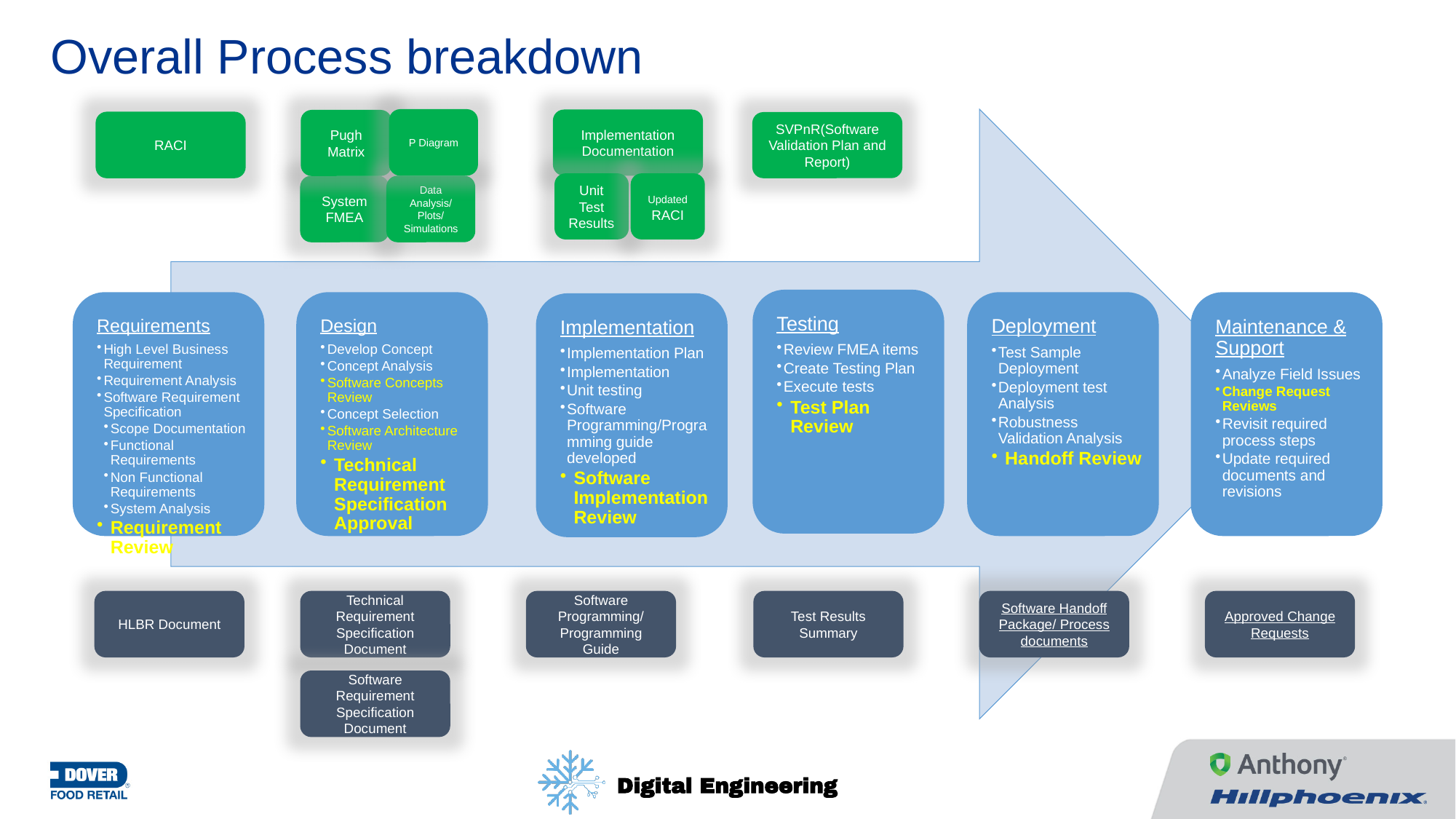

# Overall Process breakdown
Requirements
High Level Business Requirement
Requirement Analysis
Software Requirement Specification
Scope Documentation
Functional Requirements
Non Functional Requirements
System Analysis
Requirement Review
Design
Develop Concept
Concept Analysis
Software Concepts Review
Concept Selection
Software Architecture Review
Technical Requirement Specification Approval
Implementation
Implementation Plan
Implementation
Unit testing
Software Programming/Programming guide developed
Software Implementation Review
Testing
Review FMEA items
Create Testing Plan
Execute tests
Test Plan Review
Deployment
Test Sample Deployment
Deployment test Analysis
Robustness Validation Analysis
Handoff Review
Maintenance & Support
Analyze Field Issues
Change Request Reviews
Revisit required process steps
Update required documents and revisions

P Diagram
Implementation Documentation
Pugh Matrix
RACI
SVPnR(Software Validation Plan and Report)
Updated RACI
Unit Test Results
System FMEA
Data Analysis/ Plots/ Simulations
Approved Change Requests
Test Results Summary
Software Handoff Package/ Process documents
Software Programming/ Programming Guide
HLBR Document
Technical Requirement Specification Document
Software Requirement Specification Document